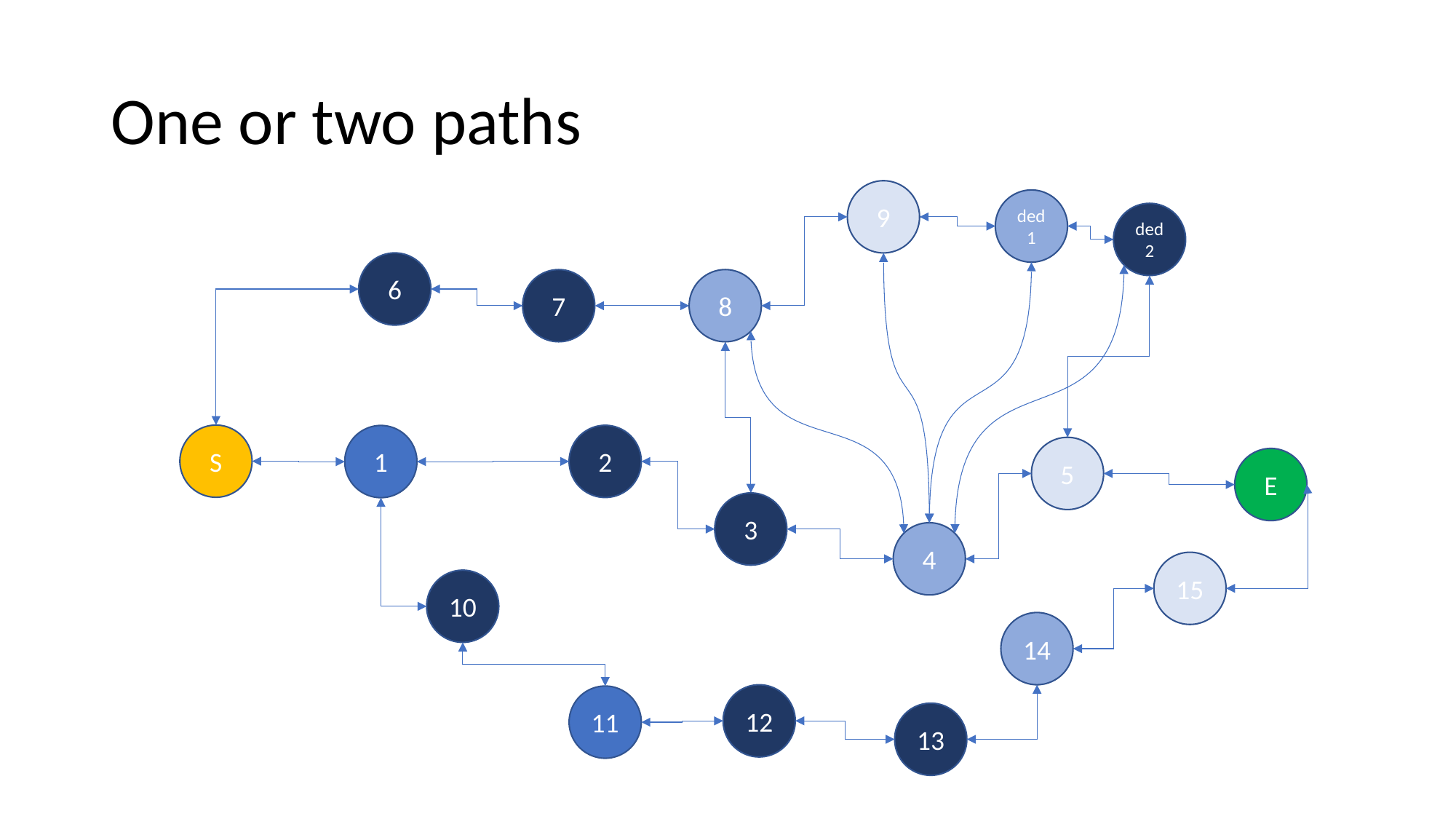

# One or two paths
9
ded1
ded2
6
8
7
S
2
1
5
E
3
4
15
10
14
12
11
13